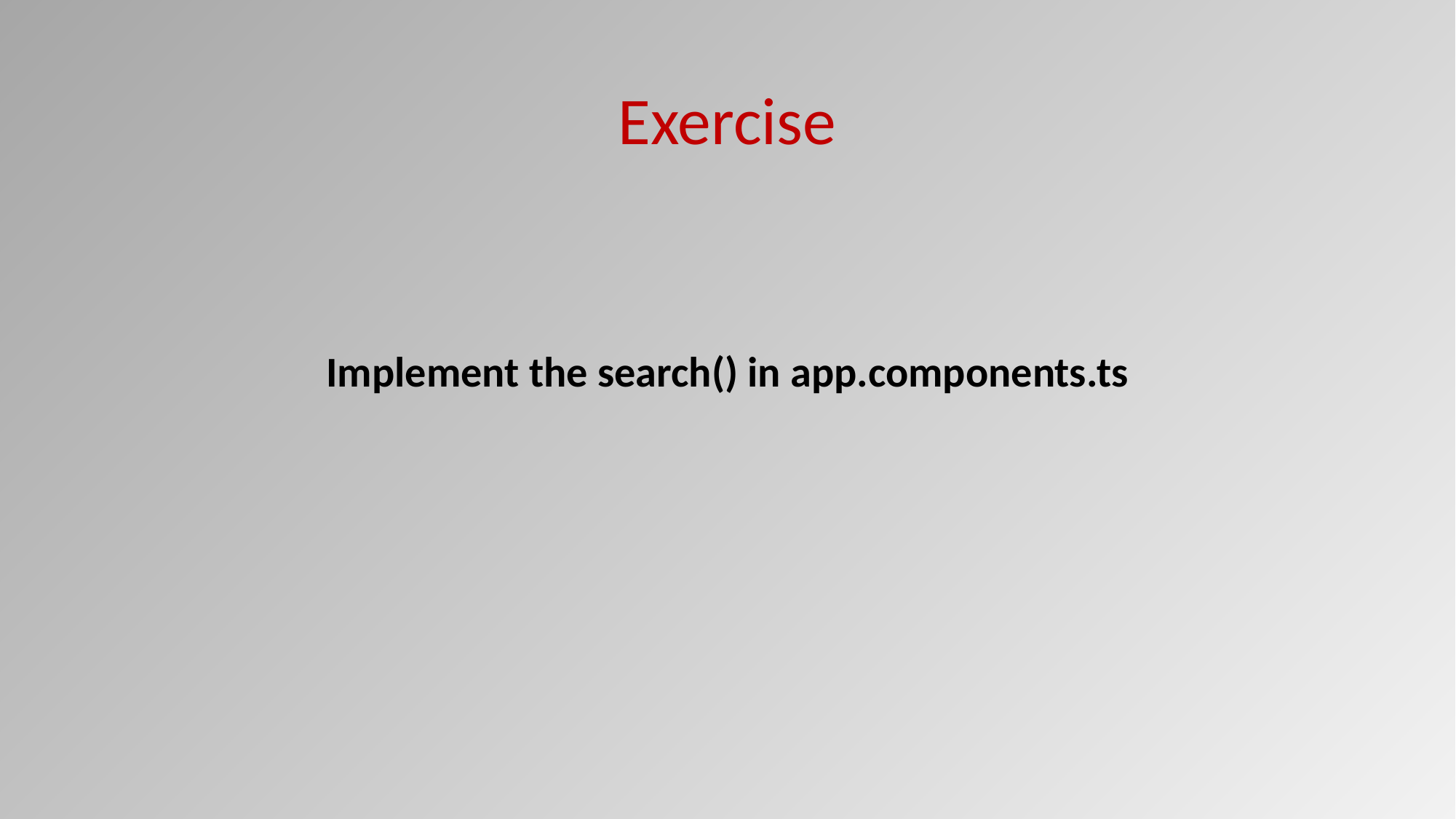

# Exercise

Implement the search() in app.components.ts